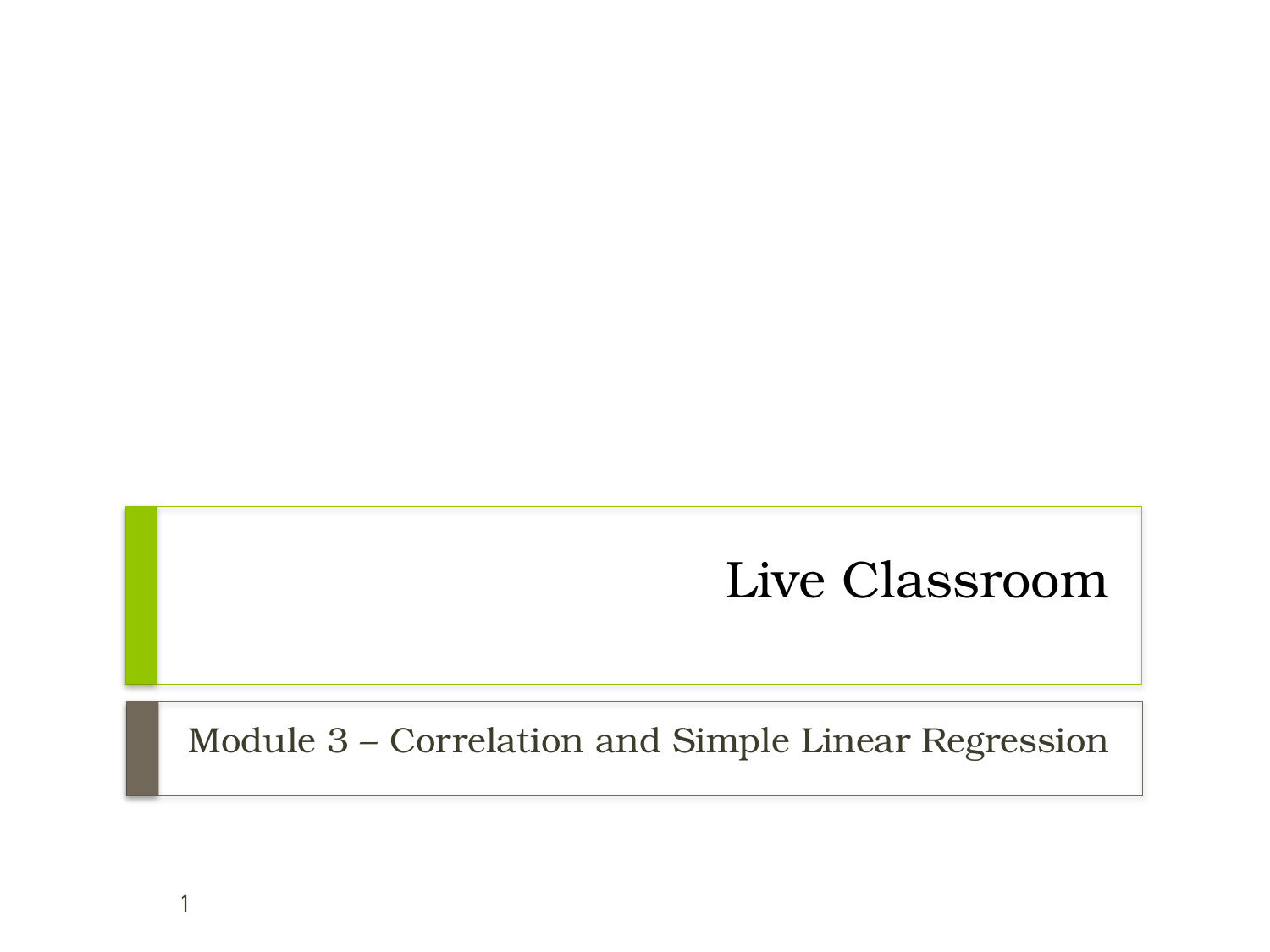

# Live Classroom
Module 3 – Correlation and Simple Linear Regression
1